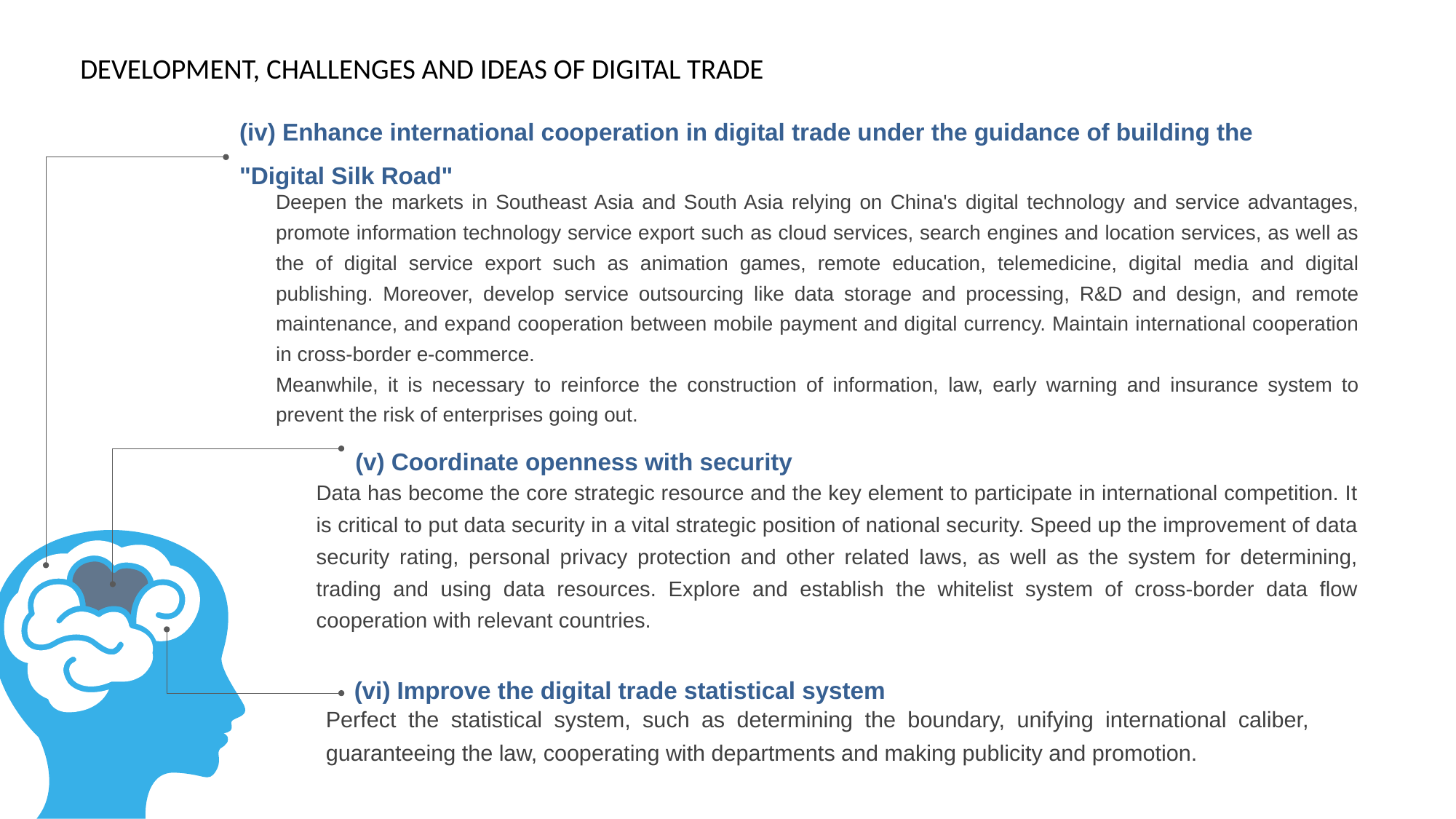

DEVELOPMENT, CHALLENGES AND IDEAS OF DIGITAL TRADE
(iv) Enhance international cooperation in digital trade under the guidance of building the "Digital Silk Road"

Deepen the markets in Southeast Asia and South Asia relying on China's digital technology and service advantages, promote information technology service export such as cloud services, search engines and location services, as well as the of digital service export such as animation games, remote education, telemedicine, digital media and digital publishing. Moreover, develop service outsourcing like data storage and processing, R&D and design, and remote maintenance, and expand cooperation between mobile payment and digital currency. Maintain international cooperation in cross-border e-commerce.
Meanwhile, it is necessary to reinforce the construction of information, law, early warning and insurance system to prevent the risk of enterprises going out.
(v) Coordinate openness with security

Data has become the core strategic resource and the key element to participate in international competition. It is critical to put data security in a vital strategic position of national security. Speed up the improvement of data security rating, personal privacy protection and other related laws, as well as the system for determining, trading and using data resources. Explore and establish the whitelist system of cross-border data flow cooperation with relevant countries.

(vi) Improve the digital trade statistical system
Perfect the statistical system, such as determining the boundary, unifying international caliber, guaranteeing the law, cooperating with departments and making publicity and promotion.